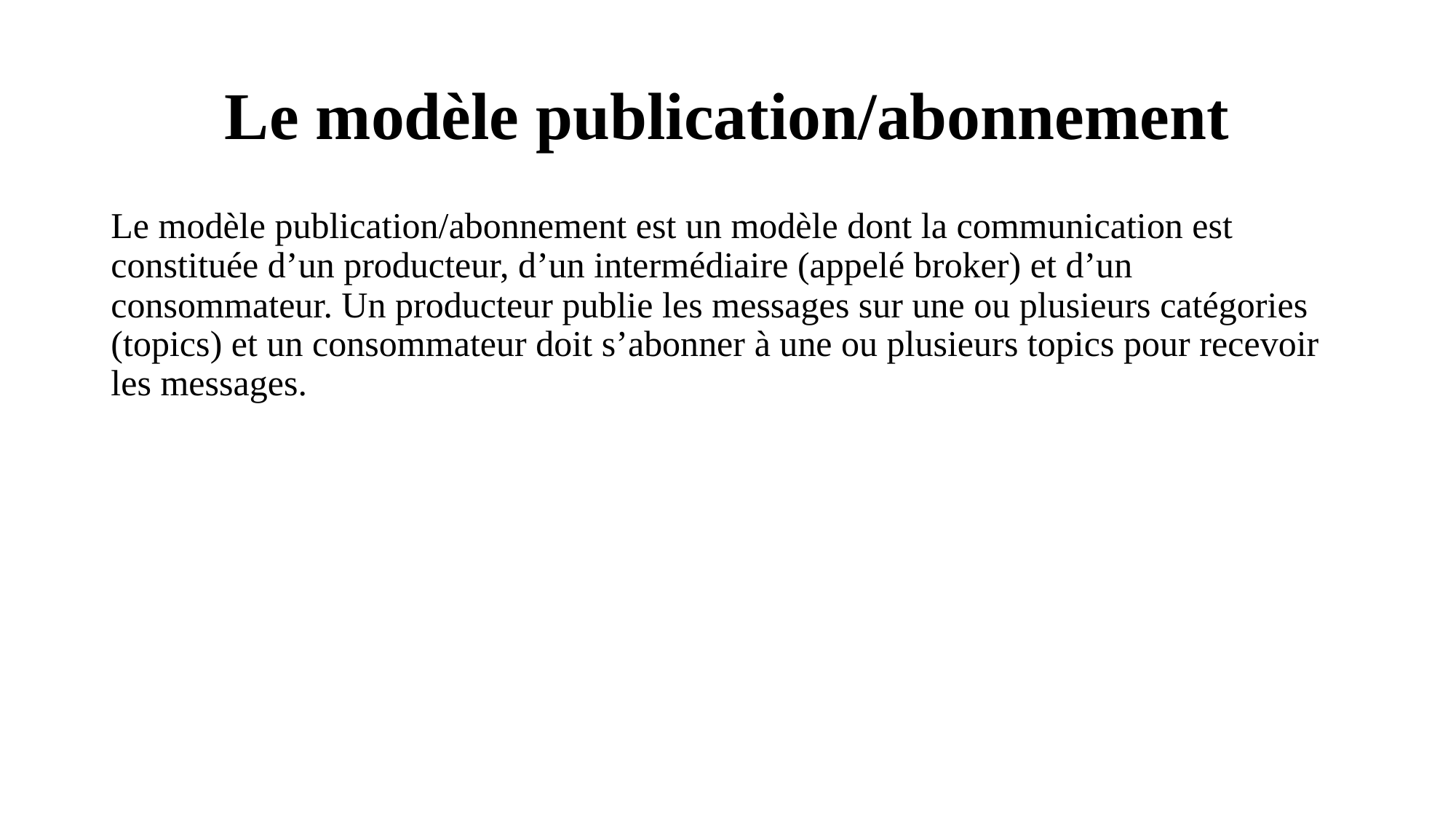

# Le modèle publication/abonnement
Le modèle publication/abonnement est un modèle dont la communication est constituée d’un producteur, d’un intermédiaire (appelé broker) et d’un consommateur. Un producteur publie les messages sur une ou plusieurs catégories (topics) et un consommateur doit s’abonner à une ou plusieurs topics pour recevoir les messages.